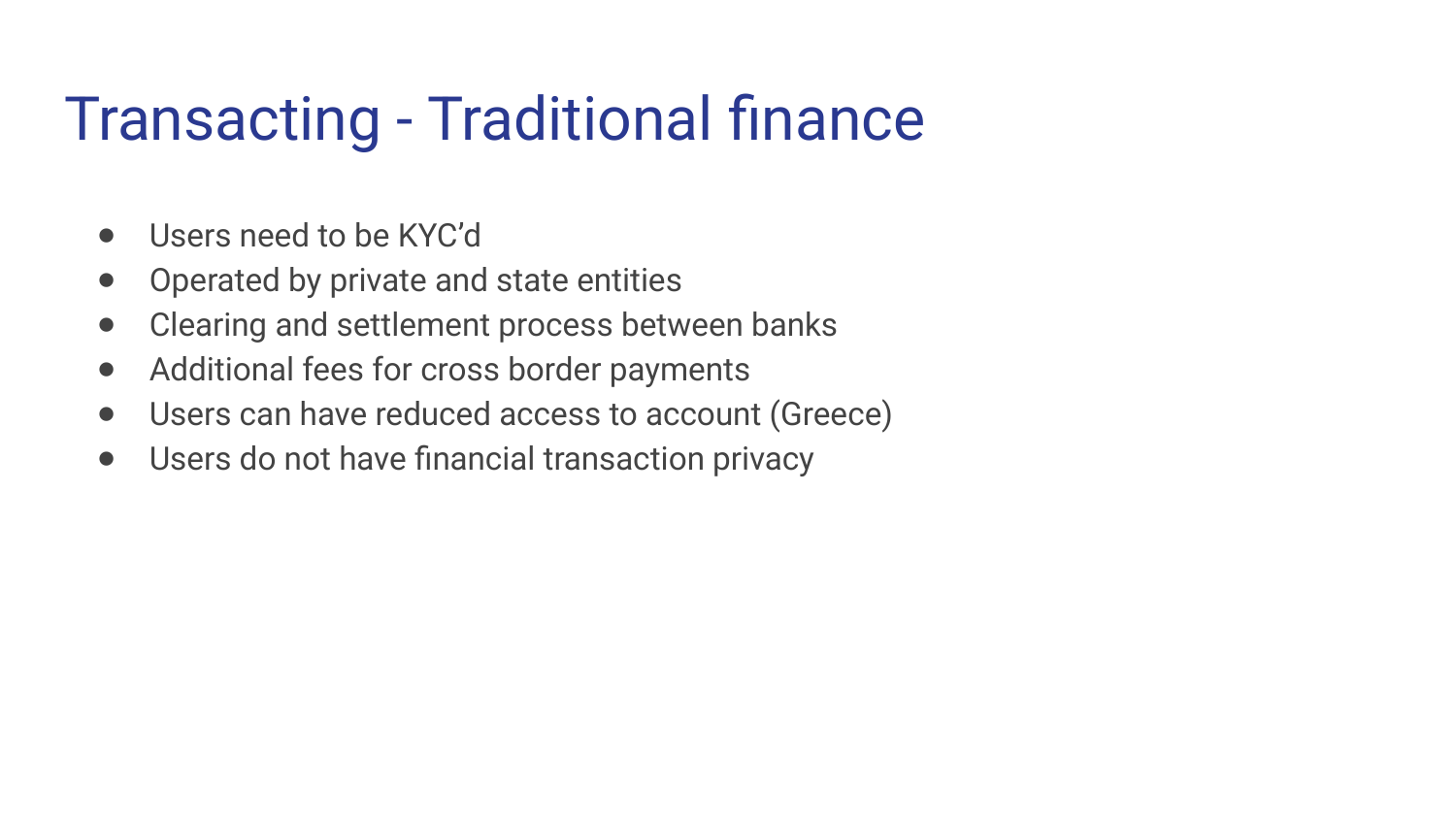

# Transacting - Traditional finance

Users need to be KYC’d
Operated by private and state entities
Clearing and settlement process between banks
Additional fees for cross border payments
Users can have reduced access to account (Greece)
Users do not have financial transaction privacy